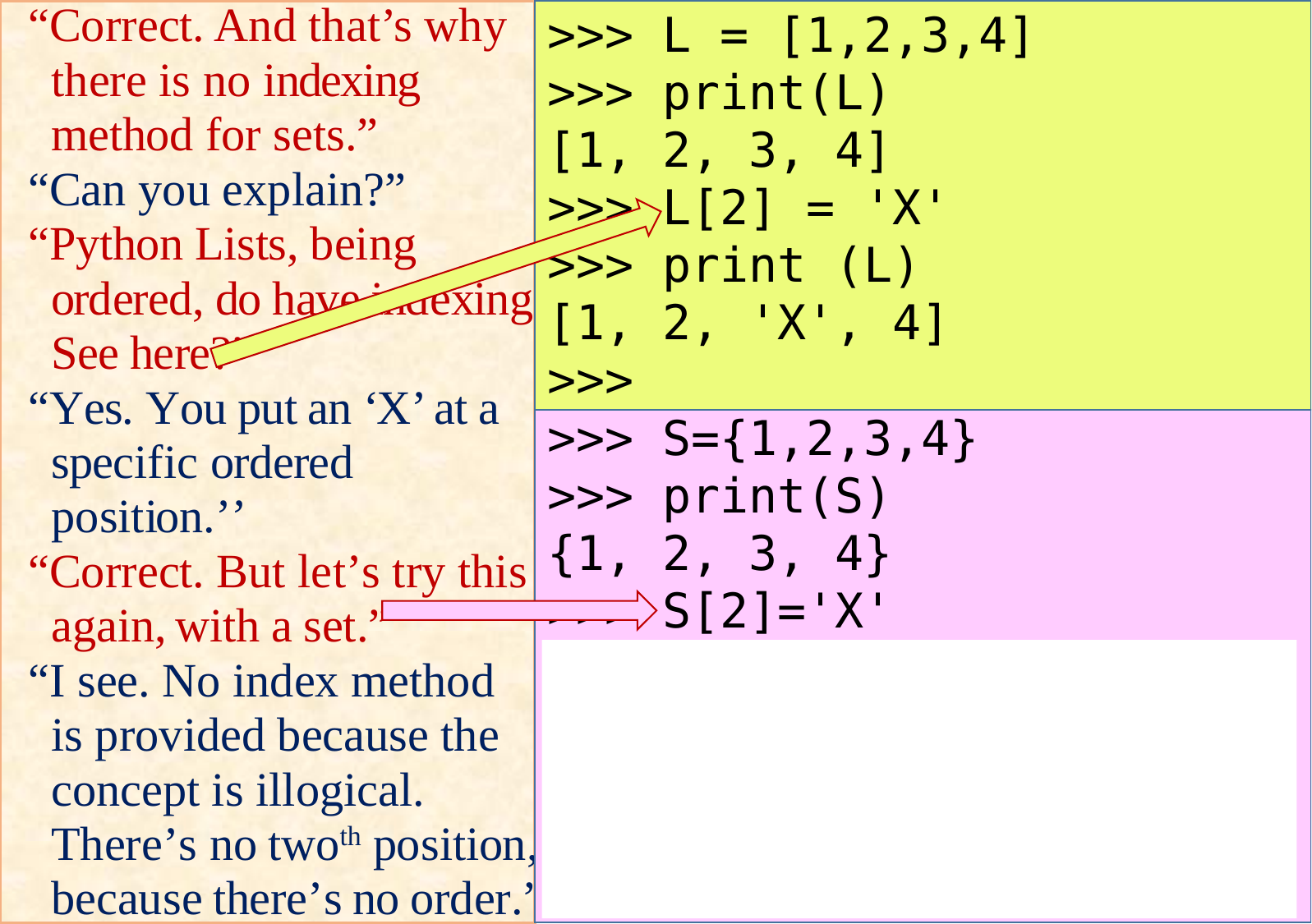

“Correct. And that’s why there is no indexing method for sets.”
“Can you explain?”
“Python Lists, being
ordered, do have indexing.
See here?”
“Yes. You put an ‘X’ at a specific ordered position.’’
“Correct. But let’s try this again, with a set.”
“I see. No index method
is provided because the concept is illogical.
There’s no twoth position, because there’s no order.”
>>> L = [1,2,3,4]
>>> print(L)
[1, 2, 3, 4]
>>> L[2] = 'X'
>>> print (L)
[1, 2, 'X', 4]
>>>

>>> S={1,2,3,4}
>>> print(S)
{1, 2, 3, 4}
>>> S[2]='X'
Traceback (most recent call last):
  File "<stdin>",line 1, in <module>
TypeError: 'set' object does not support item assignment
>>>